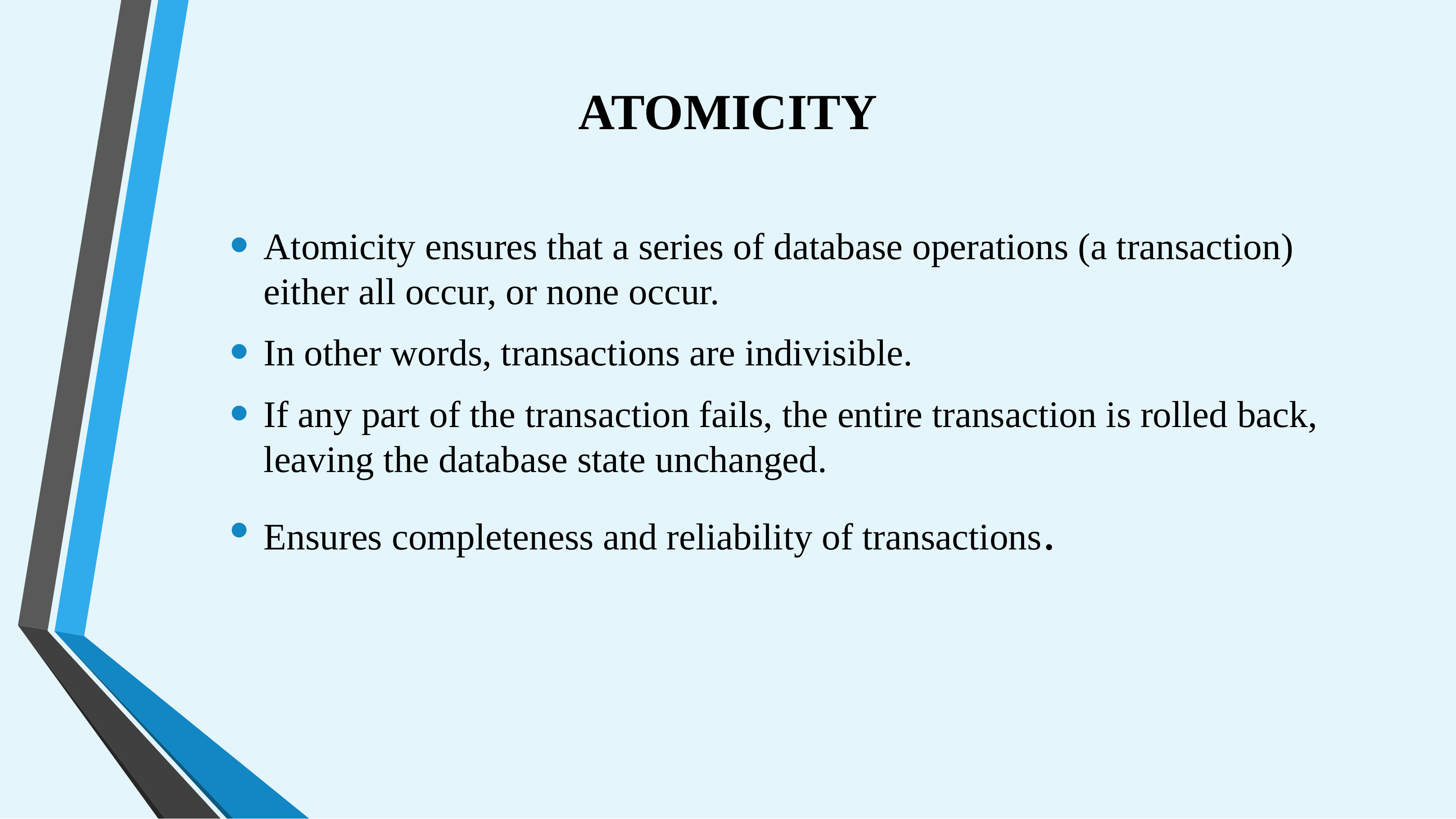

# ATOMICITY
Atomicity ensures that a series of database operations (a transaction) either all occur, or none occur.
In other words, transactions are indivisible.
If any part of the transaction fails, the entire transaction is rolled back, leaving the database state unchanged.
Ensures completeness and reliability of transactions.